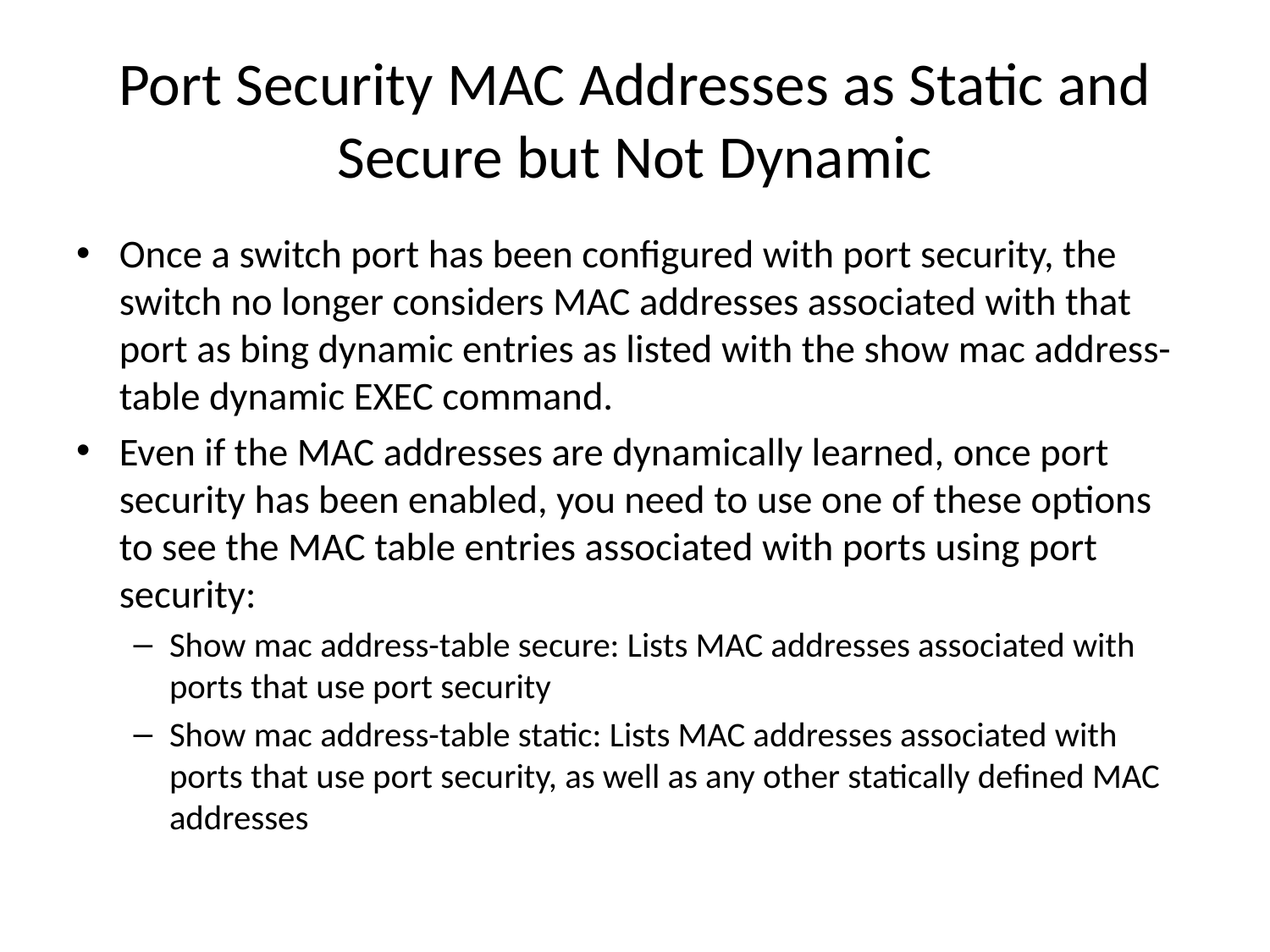

# Port Security MAC Addresses as Static and Secure but Not Dynamic
Once a switch port has been configured with port security, the switch no longer considers MAC addresses associated with that port as bing dynamic entries as listed with the show mac address-table dynamic EXEC command.
Even if the MAC addresses are dynamically learned, once port security has been enabled, you need to use one of these options to see the MAC table entries associated with ports using port security:
Show mac address-table secure: Lists MAC addresses associated with ports that use port security
Show mac address-table static: Lists MAC addresses associated with ports that use port security, as well as any other statically defined MAC addresses